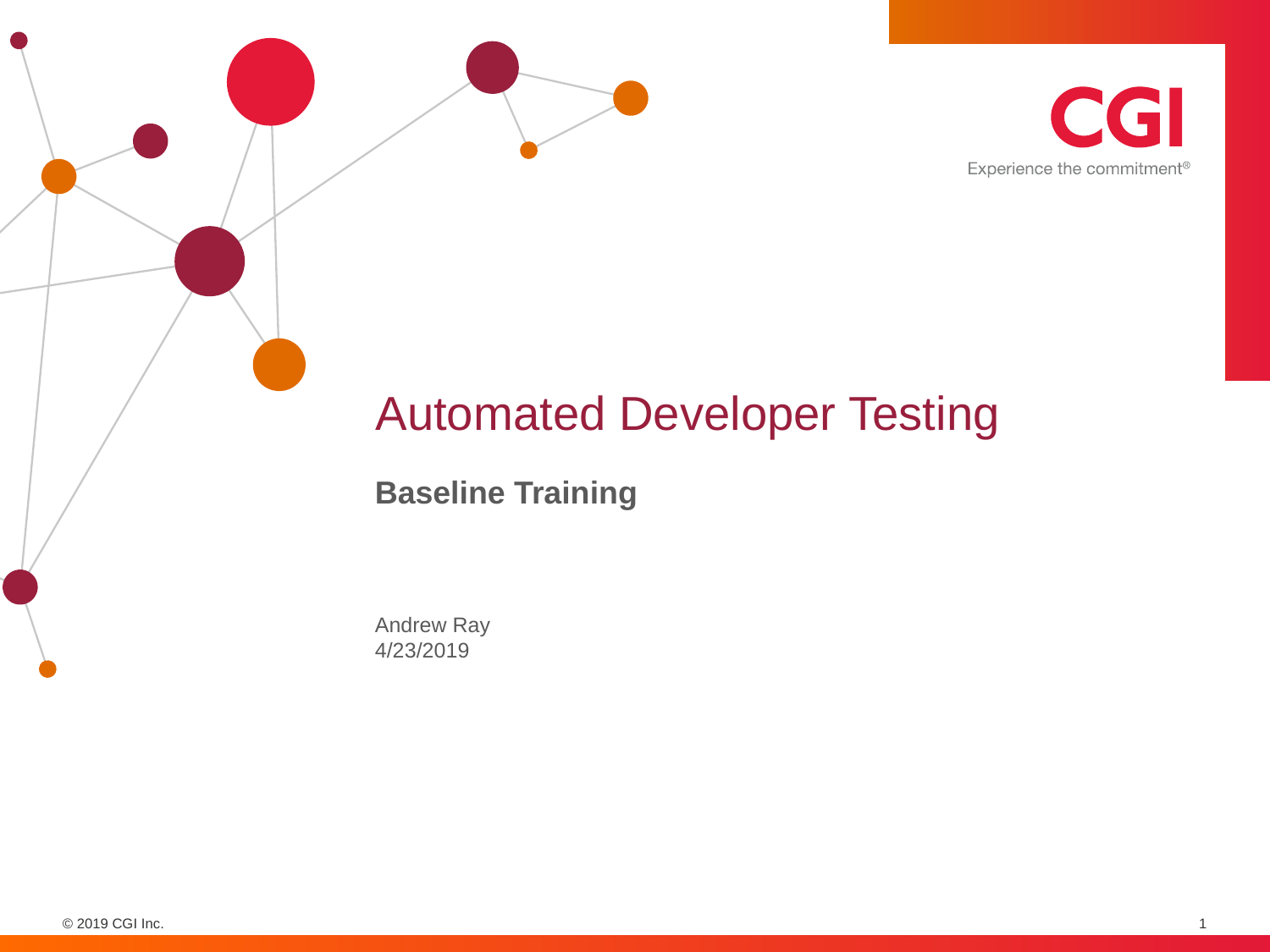

# Automated Developer Testing
Baseline Training

Andrew Ray
4/23/2019
1